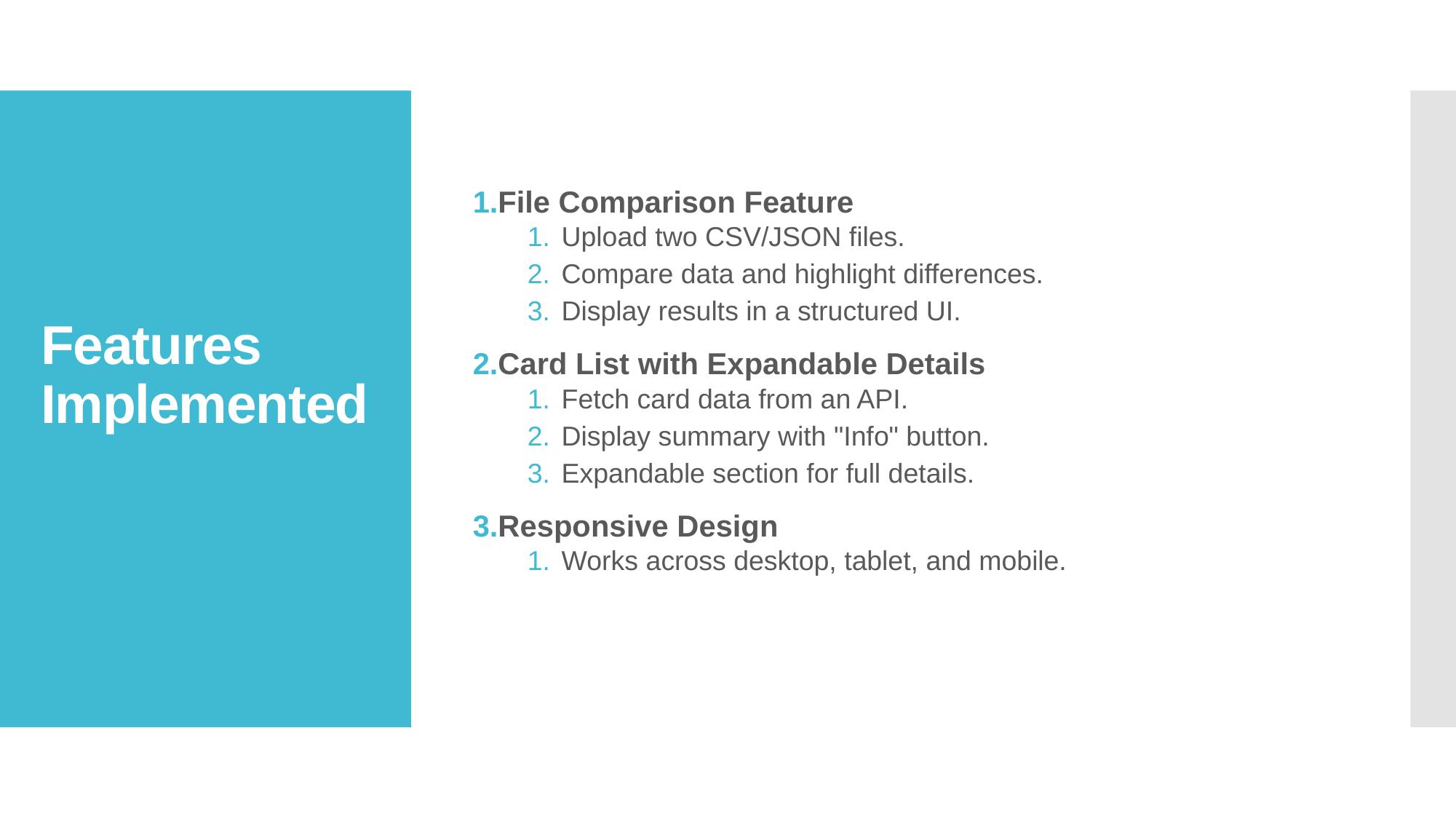

File Comparison Feature
Upload two CSV/JSON files.
Compare data and highlight differences.
Display results in a structured UI.
Card List with Expandable Details
Fetch card data from an API.
Display summary with "Info" button.
Expandable section for full details.
Responsive Design
Works across desktop, tablet, and mobile.

# Features Implemented